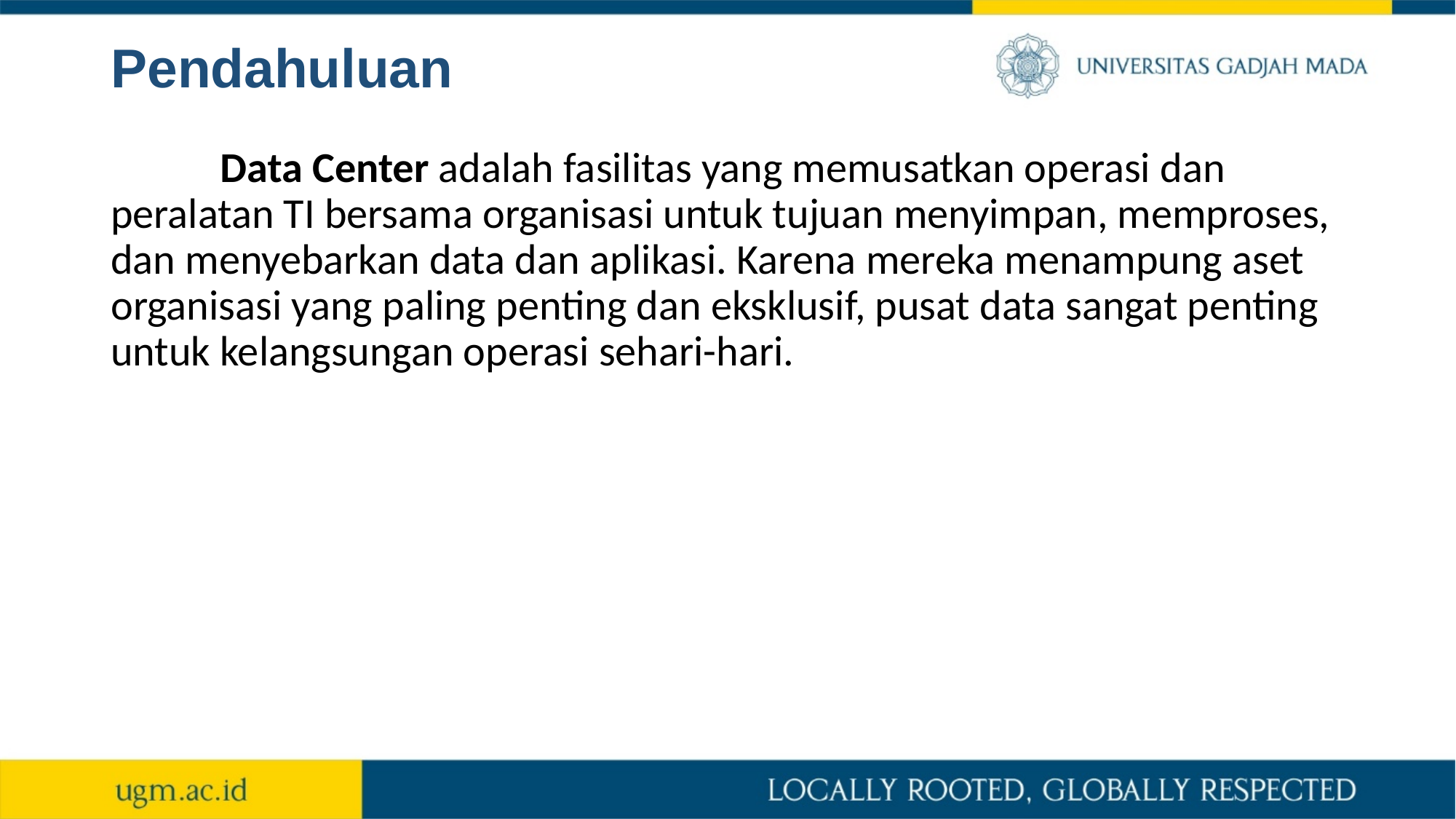

# Pendahuluan
	Data Center adalah fasilitas yang memusatkan operasi dan peralatan TI bersama organisasi untuk tujuan menyimpan, memproses, dan menyebarkan data dan aplikasi. Karena mereka menampung aset organisasi yang paling penting dan eksklusif, pusat data sangat penting untuk kelangsungan operasi sehari-hari.